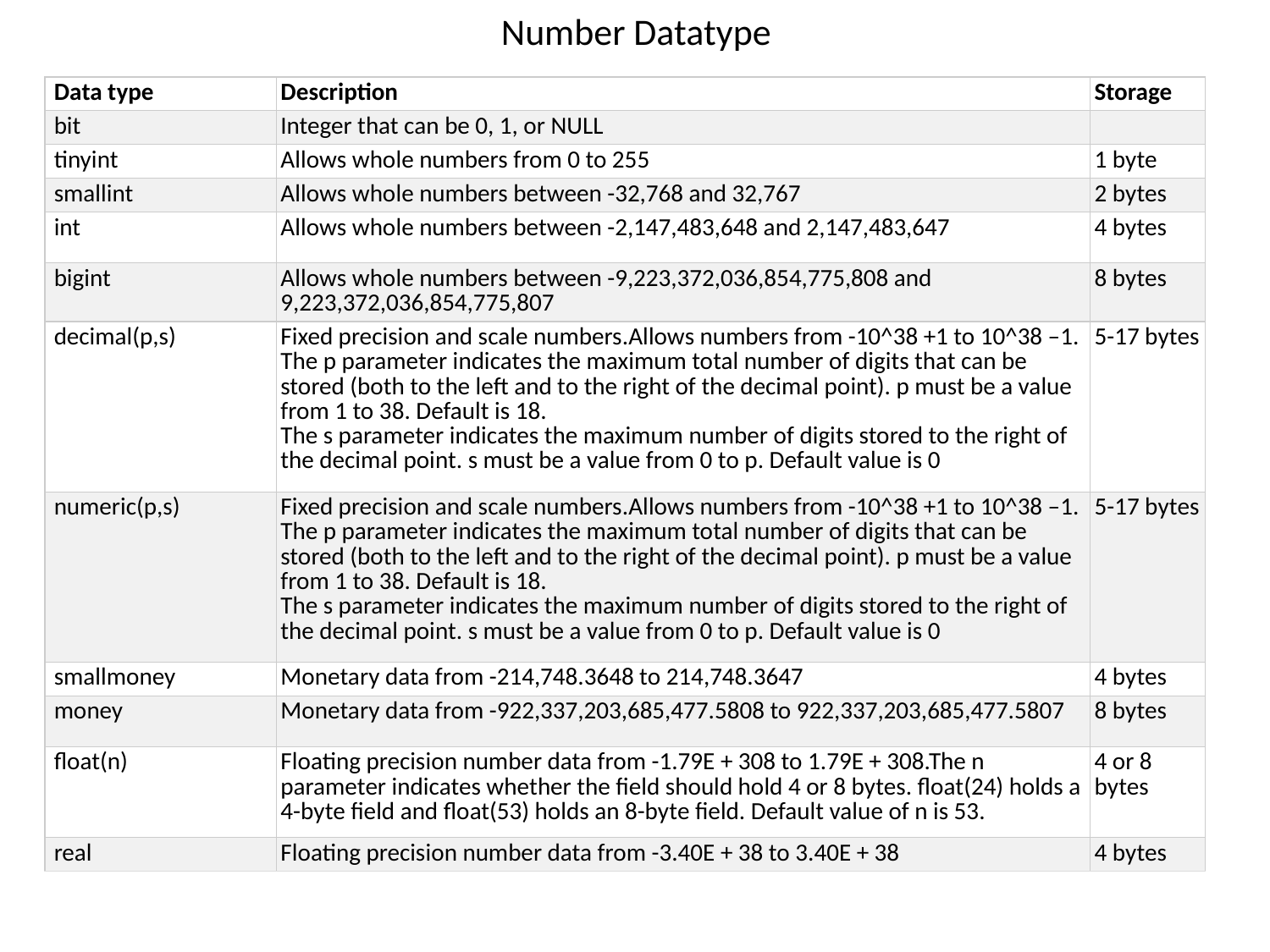

# Number Datatype
| Data type | Description | Storage |
| --- | --- | --- |
| bit | Integer that can be 0, 1, or NULL |  |
| tinyint | Allows whole numbers from 0 to 255 | 1 byte |
| smallint | Allows whole numbers between -32,768 and 32,767 | 2 bytes |
| int | Allows whole numbers between -2,147,483,648 and 2,147,483,647 | 4 bytes |
| bigint | Allows whole numbers between -9,223,372,036,854,775,808 and 9,223,372,036,854,775,807 | 8 bytes |
| decimal(p,s) | Fixed precision and scale numbers.Allows numbers from -10^38 +1 to 10^38 –1. The p parameter indicates the maximum total number of digits that can be stored (both to the left and to the right of the decimal point). p must be a value from 1 to 38. Default is 18. The s parameter indicates the maximum number of digits stored to the right of the decimal point. s must be a value from 0 to p. Default value is 0 | 5-17 bytes |
| numeric(p,s) | Fixed precision and scale numbers.Allows numbers from -10^38 +1 to 10^38 –1. The p parameter indicates the maximum total number of digits that can be stored (both to the left and to the right of the decimal point). p must be a value from 1 to 38. Default is 18. The s parameter indicates the maximum number of digits stored to the right of the decimal point. s must be a value from 0 to p. Default value is 0 | 5-17 bytes |
| smallmoney | Monetary data from -214,748.3648 to 214,748.3647 | 4 bytes |
| money | Monetary data from -922,337,203,685,477.5808 to 922,337,203,685,477.5807 | 8 bytes |
| float(n) | Floating precision number data from -1.79E + 308 to 1.79E + 308.The n parameter indicates whether the field should hold 4 or 8 bytes. float(24) holds a 4-byte field and float(53) holds an 8-byte field. Default value of n is 53. | 4 or 8 bytes |
| real | Floating precision number data from -3.40E + 38 to 3.40E + 38 | 4 bytes |